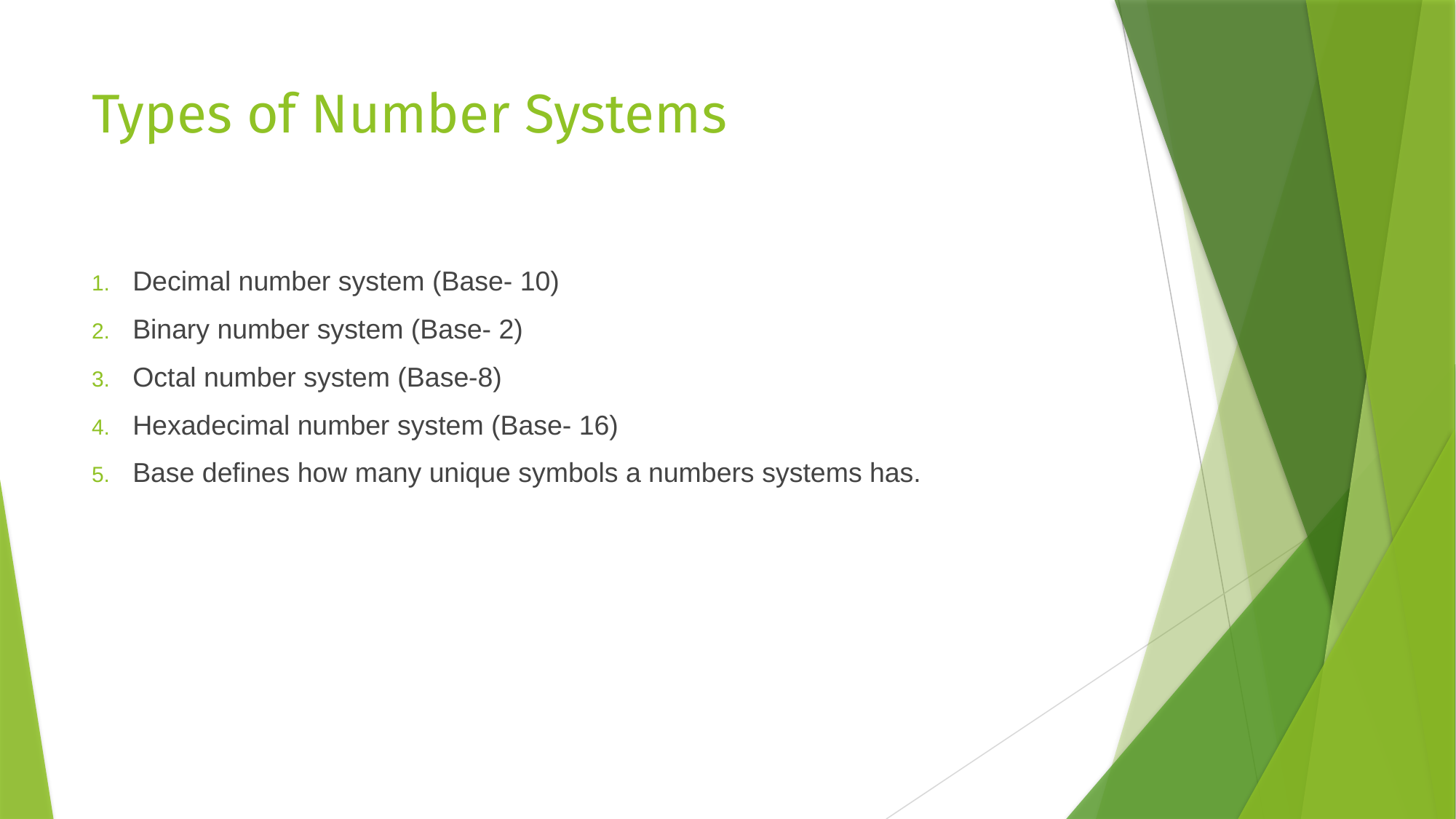

# Types of Number Systems
Decimal number system (Base- 10)
Binary number system (Base- 2)
Octal number system (Base-8)
Hexadecimal number system (Base- 16)
Base defines how many unique symbols a numbers systems has.